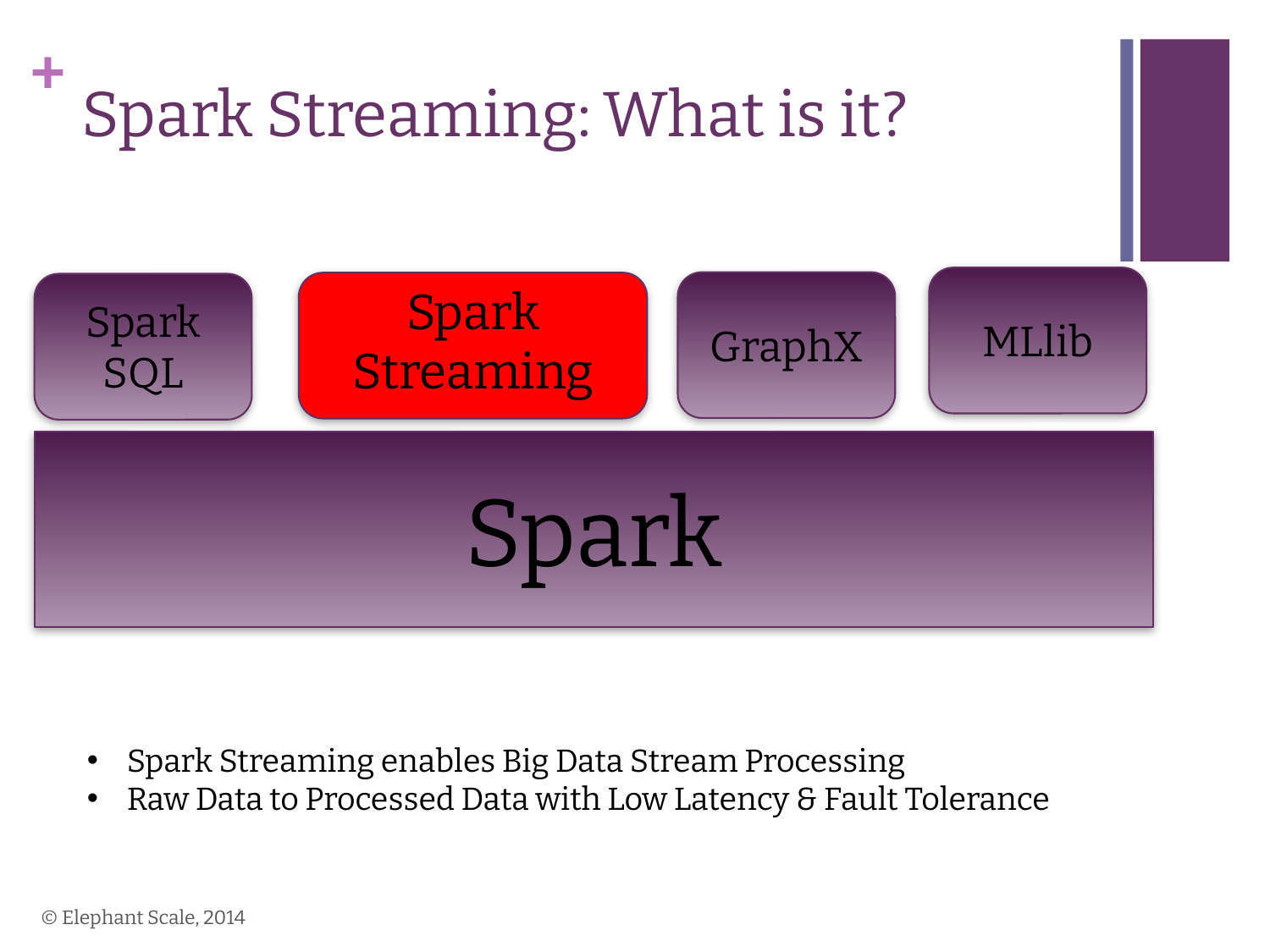

# Spark Streaming: What is it?

MLlib

GraphX

Spark
Streaming

Spark
SQL

Spark
Spark Streaming enables Big Data Stream Processing
Raw Data to Processed Data with Low Latency & Fault Tolerance
© Elephant Scale, 2014